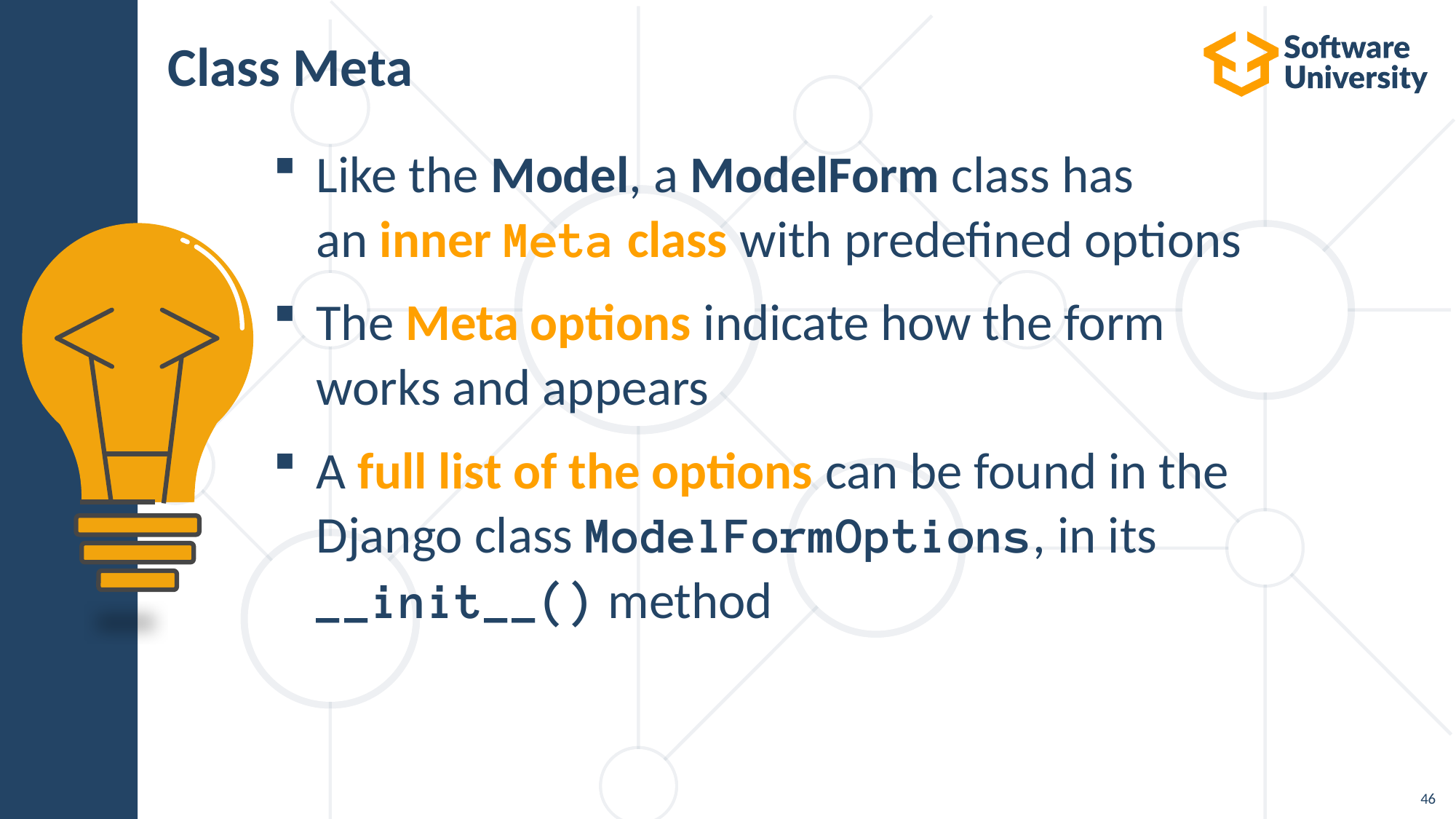

# Class Meta
Like the Model, a ModelForm class has
an inner Meta class with predefined options
The Meta options indicate how the form
works and appears
A full list of the options can be found in the
Django class ModelFormOptions, in its __init__() method
46